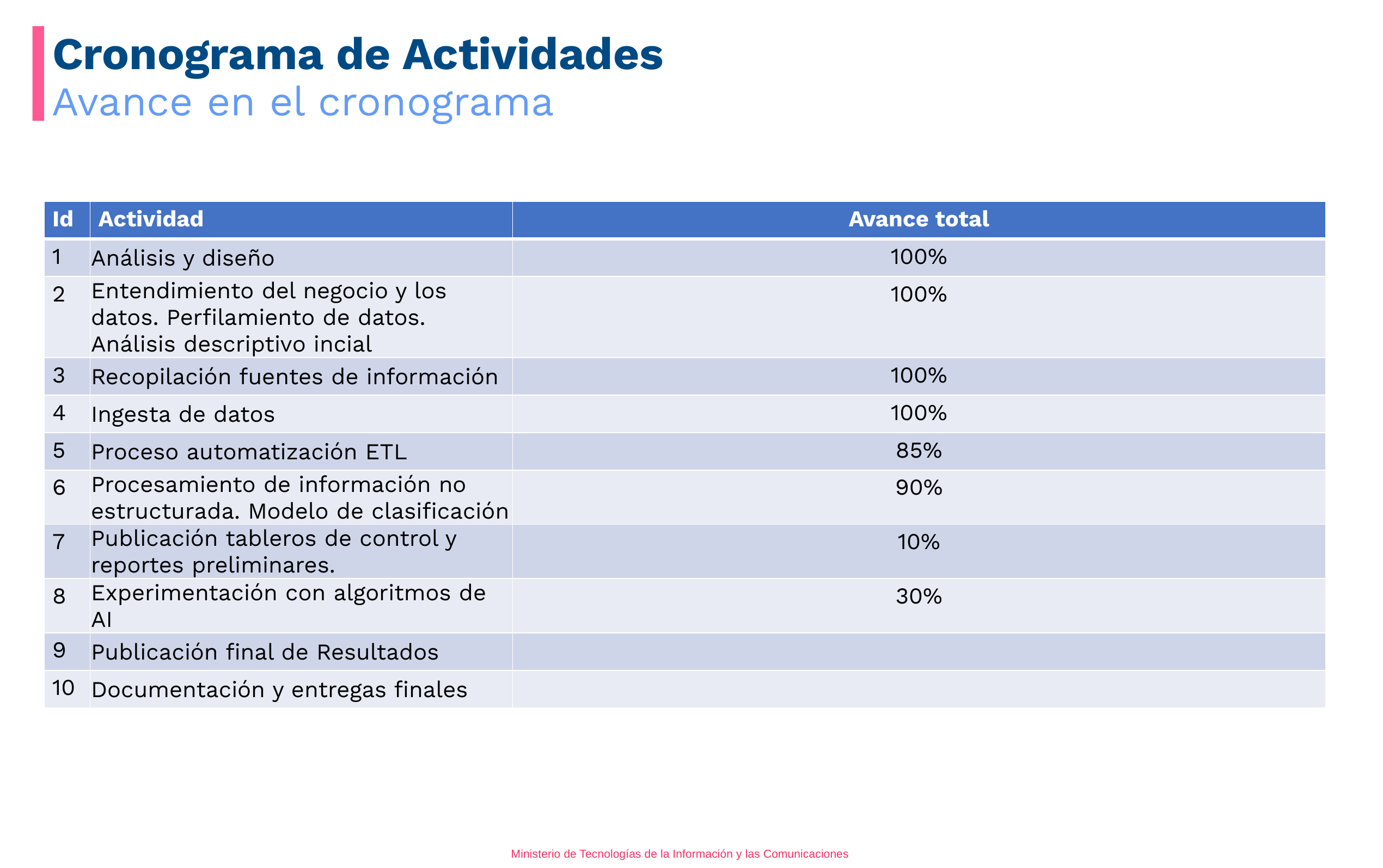

# Cronograma de Actividades
Avance en el cronograma

| Id ​ | Actividad​ | Avance total |
| --- | --- | --- |
| 1 | Análisis y diseño | 100% |
| 2 | Entendimiento del negocio y los datos. Perfilamiento de datos. Análisis descriptivo incial | 100% |
| 3 | Recopilación fuentes de información | 100% |
| 4 | Ingesta de datos | 100% |
| 5 | Proceso automatización ETL | 85% |
| 6 | Procesamiento de información no estructurada. Modelo de clasificación | 90% |
| 7 | Publicación tableros de control y reportes preliminares. | 10% |
| 8 | Experimentación con algoritmos de AI | 30% |
| 9 | Publicación final de Resultados |  |
| 10 | Documentación y entregas finales |  |